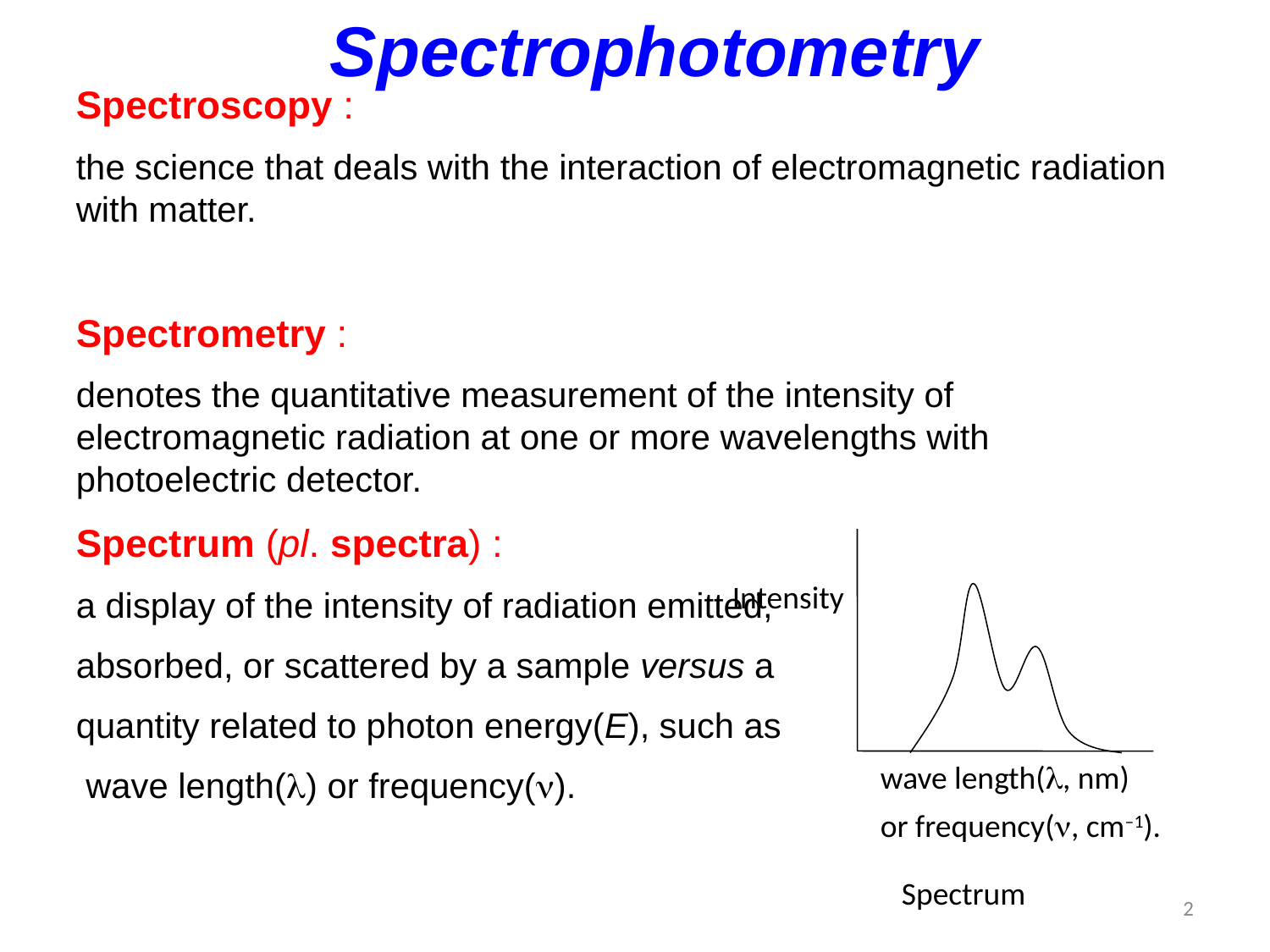

Spectrophotometry
Spectroscopy :
the science that deals with the interaction of electromagnetic radiation with matter.

Spectrometry :
denotes the quantitative measurement of the intensity of electromagnetic radiation at one or more wavelengths with photoelectric detector.
Spectrum (pl. spectra) :
a display of the intensity of radiation emitted,
absorbed, or scattered by a sample versus a
quantity related to photon energy(E), such as
 wave length(λ) or frequency(ν).

Intensity

wave length(λ, nm)
or frequency(ν, cm–1).
Spectrum
2